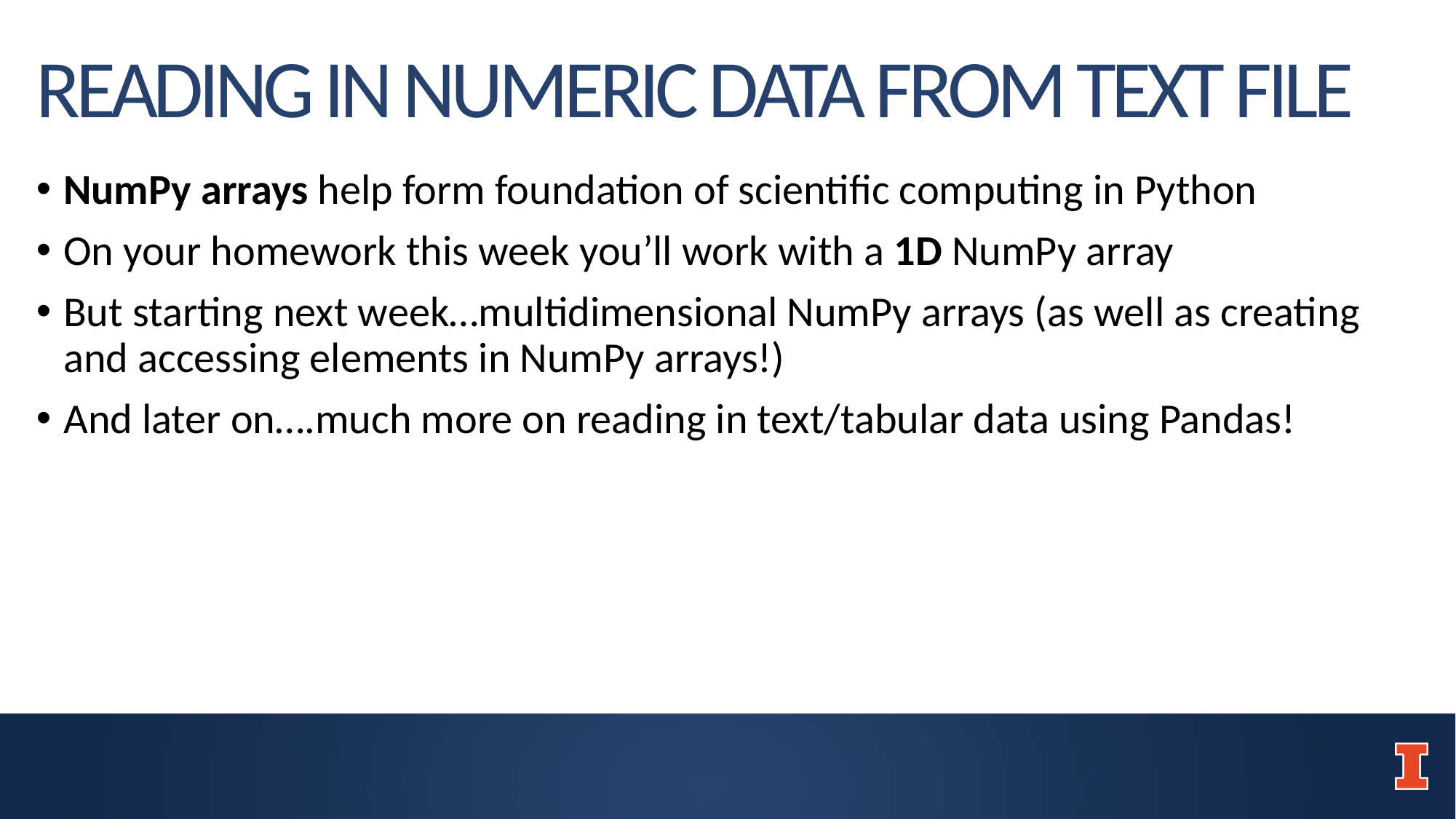

# READING IN NUMERIC DATA FROM TEXT FILE
NumPy arrays help form foundation of scientific computing in Python
On your homework this week you’ll work with a 1D NumPy array
But starting next week…multidimensional NumPy arrays (as well as creating and accessing elements in NumPy arrays!)
And later on….much more on reading in text/tabular data using Pandas!